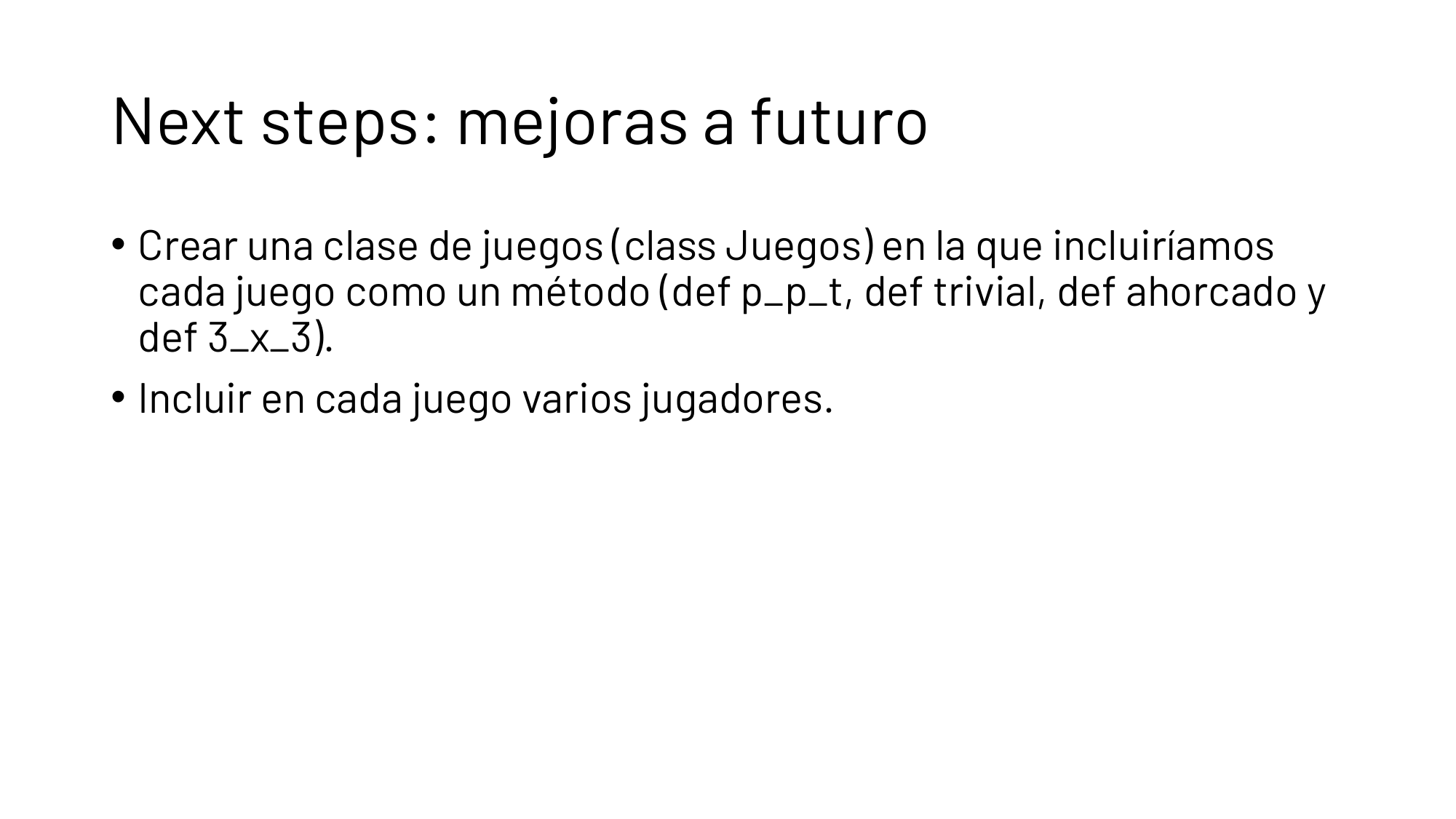

# Next steps: mejoras a futuro
Crear una clase de juegos (class Juegos) en la que incluiríamos cada juego como un método (def p_p_t, def trivial, def ahorcado y def 3_x_3).
Incluir en cada juego varios jugadores.